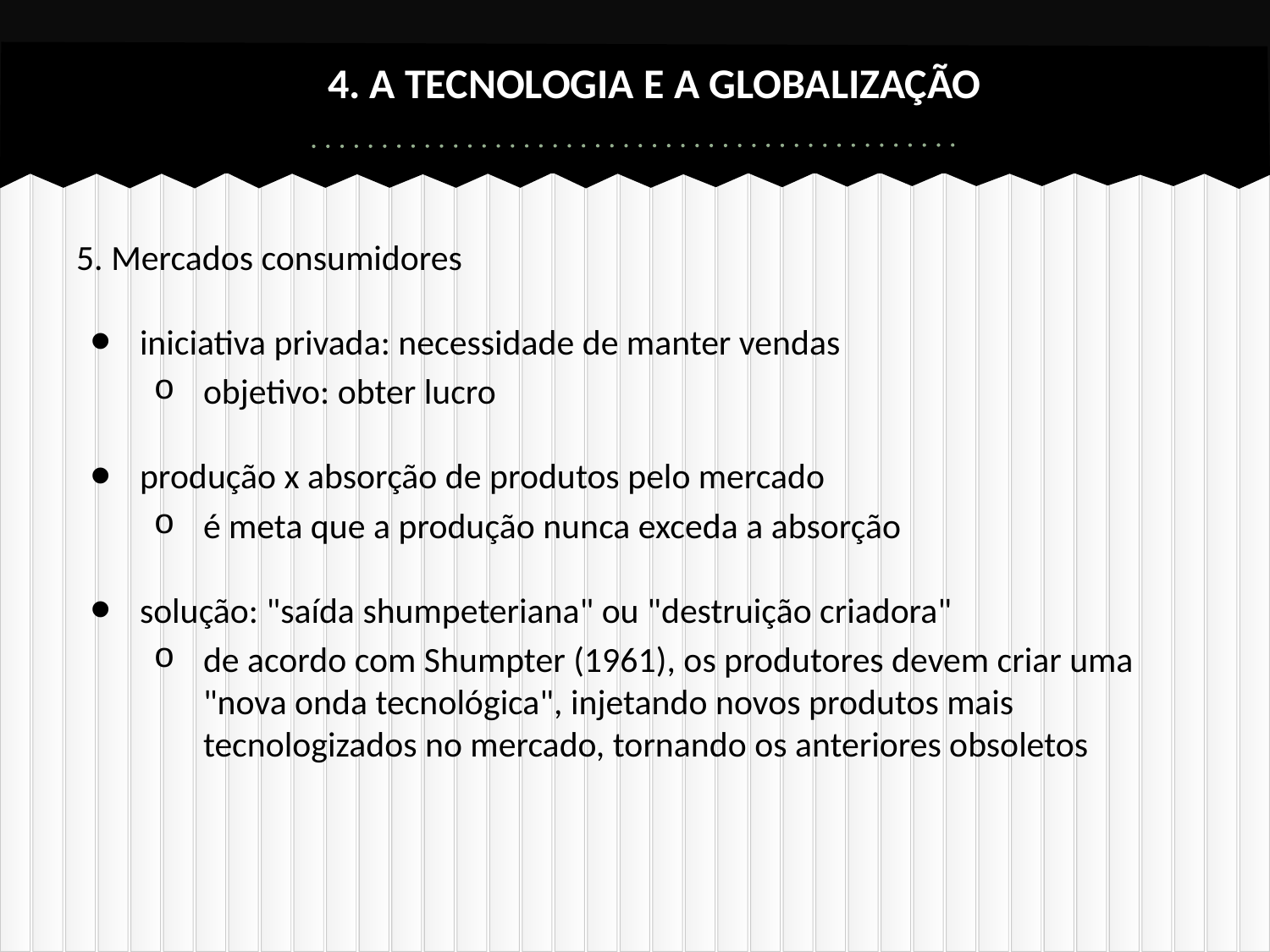

# 4. A TECNOLOGIA E A GLOBALIZAÇÃO
5. Mercados consumidores

iniciativa privada: necessidade de manter vendas
objetivo: obter lucro

produção x absorção de produtos pelo mercado
é meta que a produção nunca exceda a absorção

solução: "saída shumpeteriana" ou "destruição criadora"
de acordo com Shumpter (1961), os produtores devem criar uma "nova onda tecnológica", injetando novos produtos mais tecnologizados no mercado, tornando os anteriores obsoletos